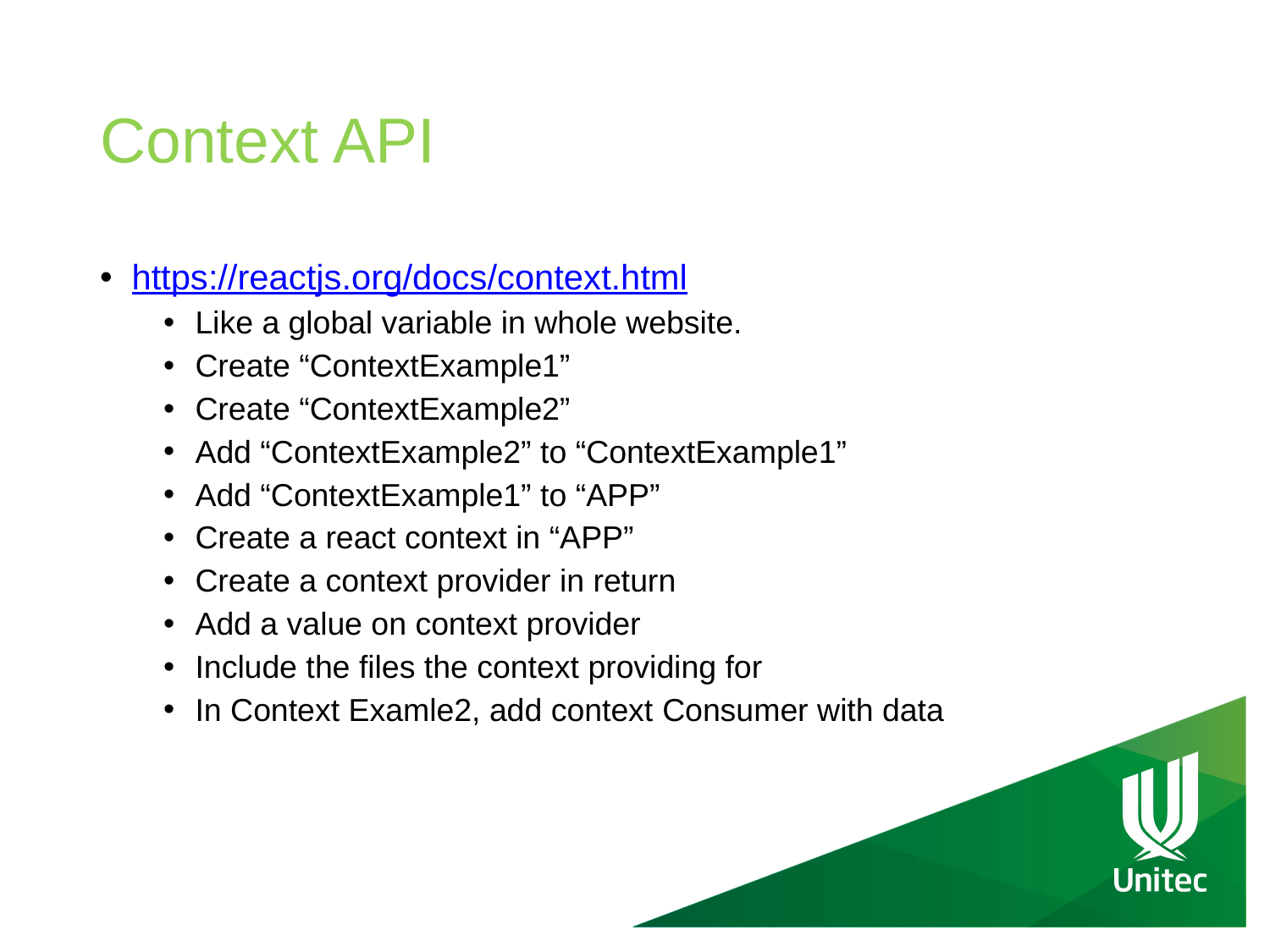

# Context API
https://reactjs.org/docs/context.html
Like a global variable in whole website.
Create “ContextExample1”
Create “ContextExample2”
Add “ContextExample2” to “ContextExample1”
Add “ContextExample1” to “APP”
Create a react context in “APP”
Create a context provider in return
Add a value on context provider
Include the files the context providing for
In Context Examle2, add context Consumer with data